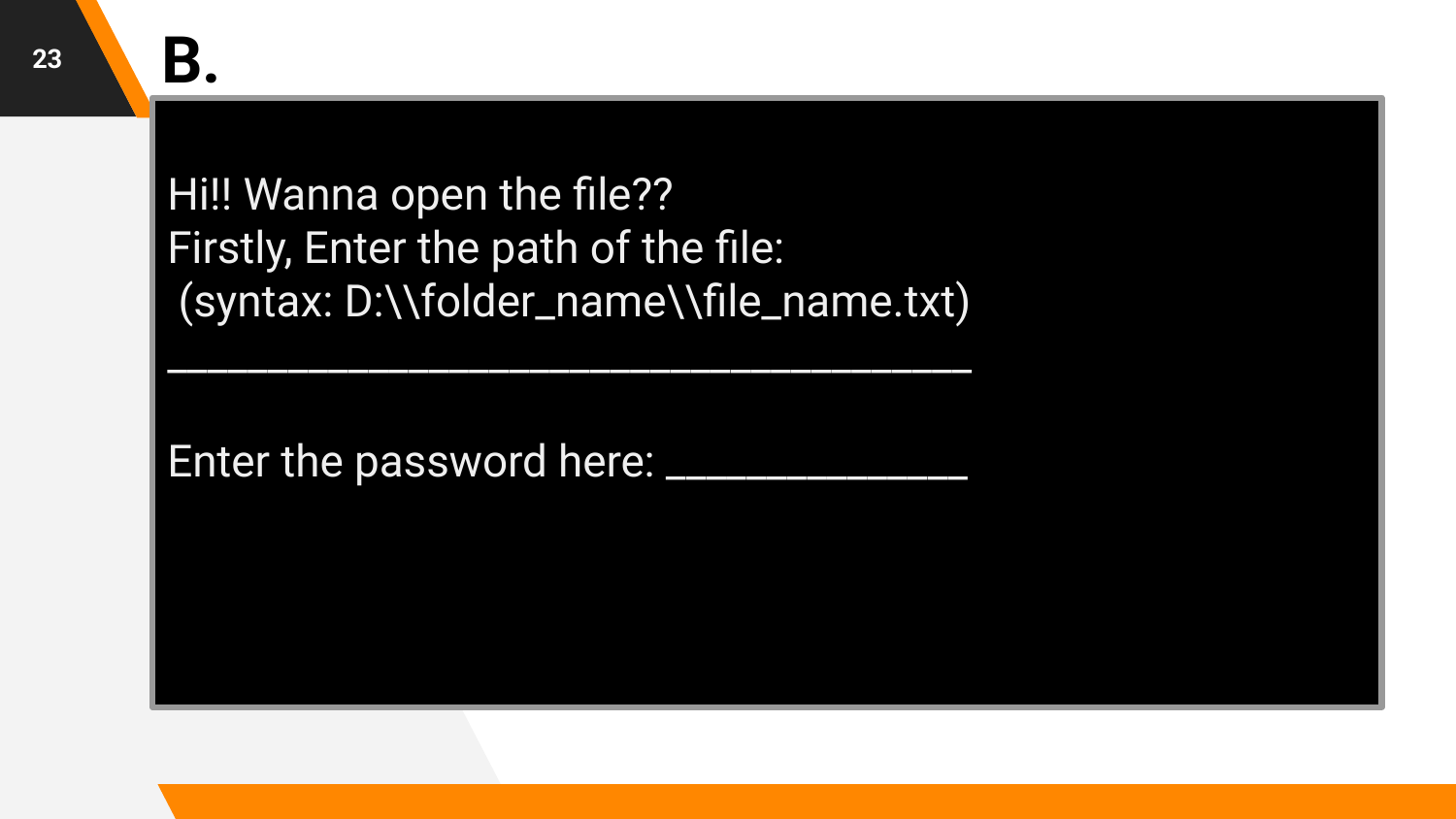

23
B.

Hi!! Wanna open the file??
Firstly, Enter the path of the file:
 (syntax: D:\\folder_name\\file_name.txt)
________________________________________

Enter the password here: _______________